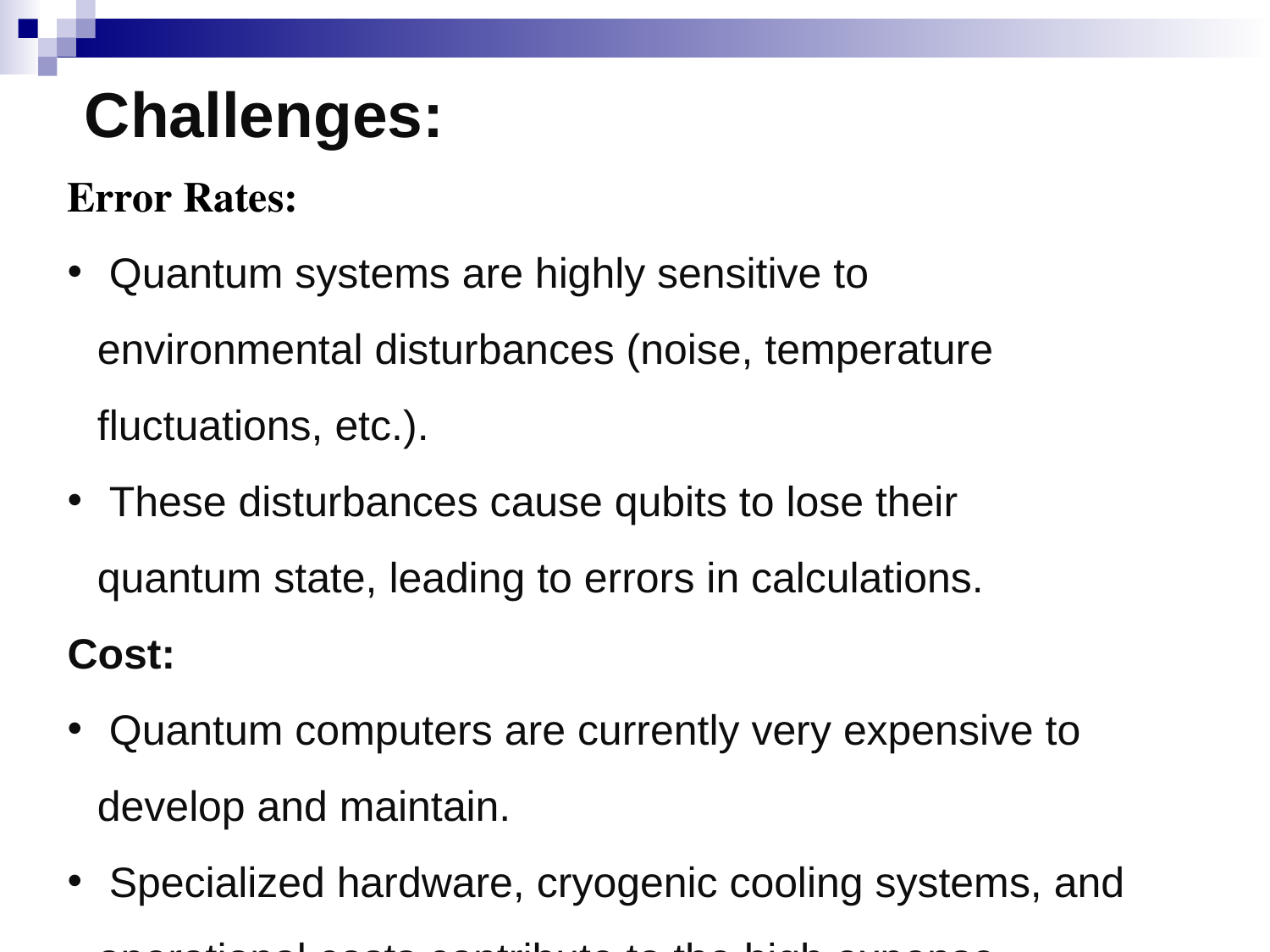

# Challenges:
Error Rates:
 Quantum systems are highly sensitive to environmental disturbances (noise, temperature fluctuations, etc.).
 These disturbances cause qubits to lose their quantum state, leading to errors in calculations.
Cost:
 Quantum computers are currently very expensive to develop and maintain.
 Specialized hardware, cryogenic cooling systems, and operational costs contribute to the high expense.